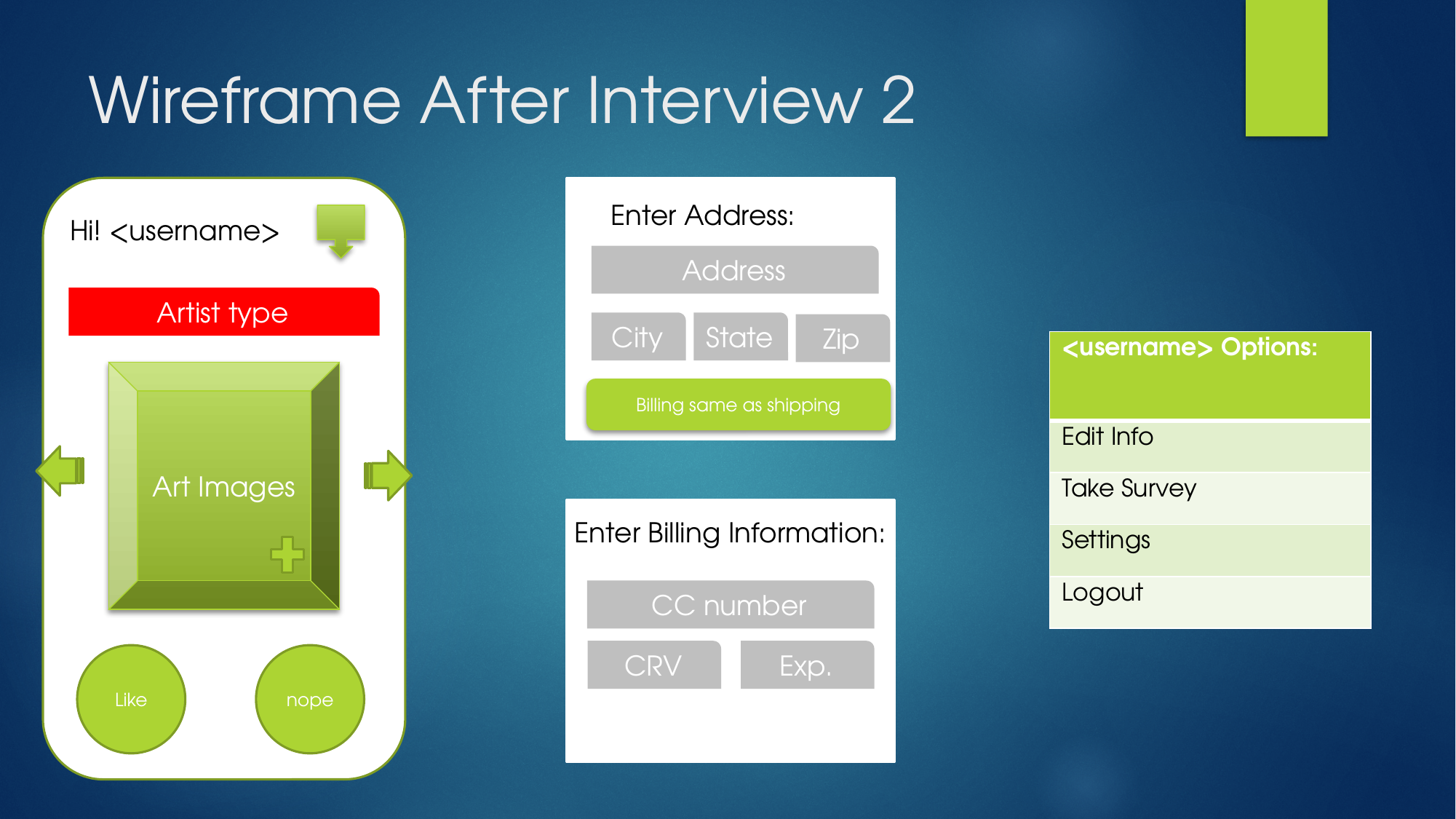

# Wireframe After Interview 2

Enter Address:

Hi! <username>
Address
Artist type
City
State
Zip
| <username> Options: |
| --- |
| Edit Info |
| Take Survey |
| Settings |
| Logout |
Art Images
Billing same as shipping

Enter Billing Information:

CC number
Exp.
CRV
Like
nope